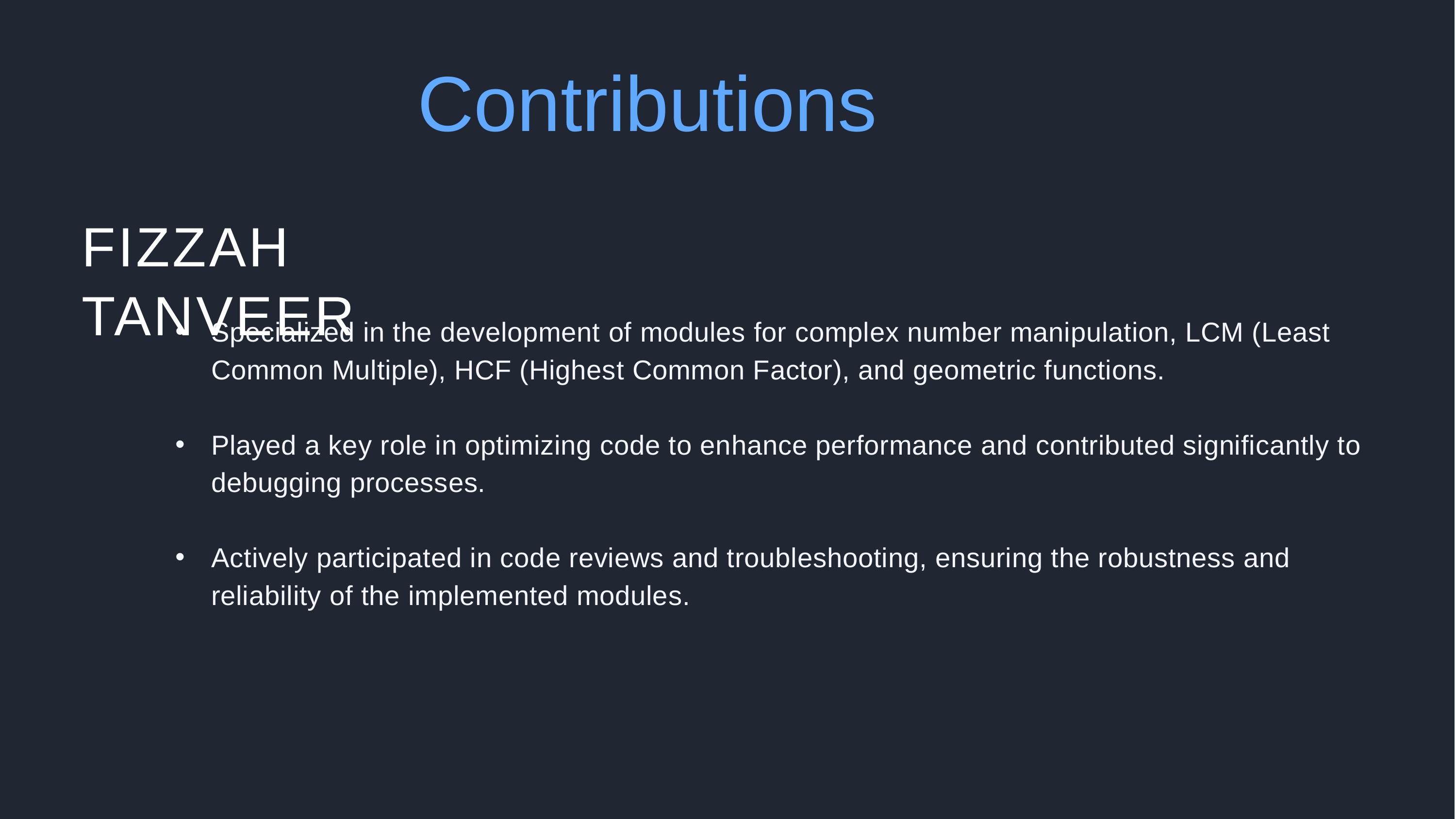

Contributions
FIZZAH TANVEER
Specialized in the development of modules for complex number manipulation, LCM (Least Common Multiple), HCF (Highest Common Factor), and geometric functions.

Played a key role in optimizing code to enhance performance and contributed significantly to debugging processes.

Actively participated in code reviews and troubleshooting, ensuring the robustness and reliability of the implemented modules.